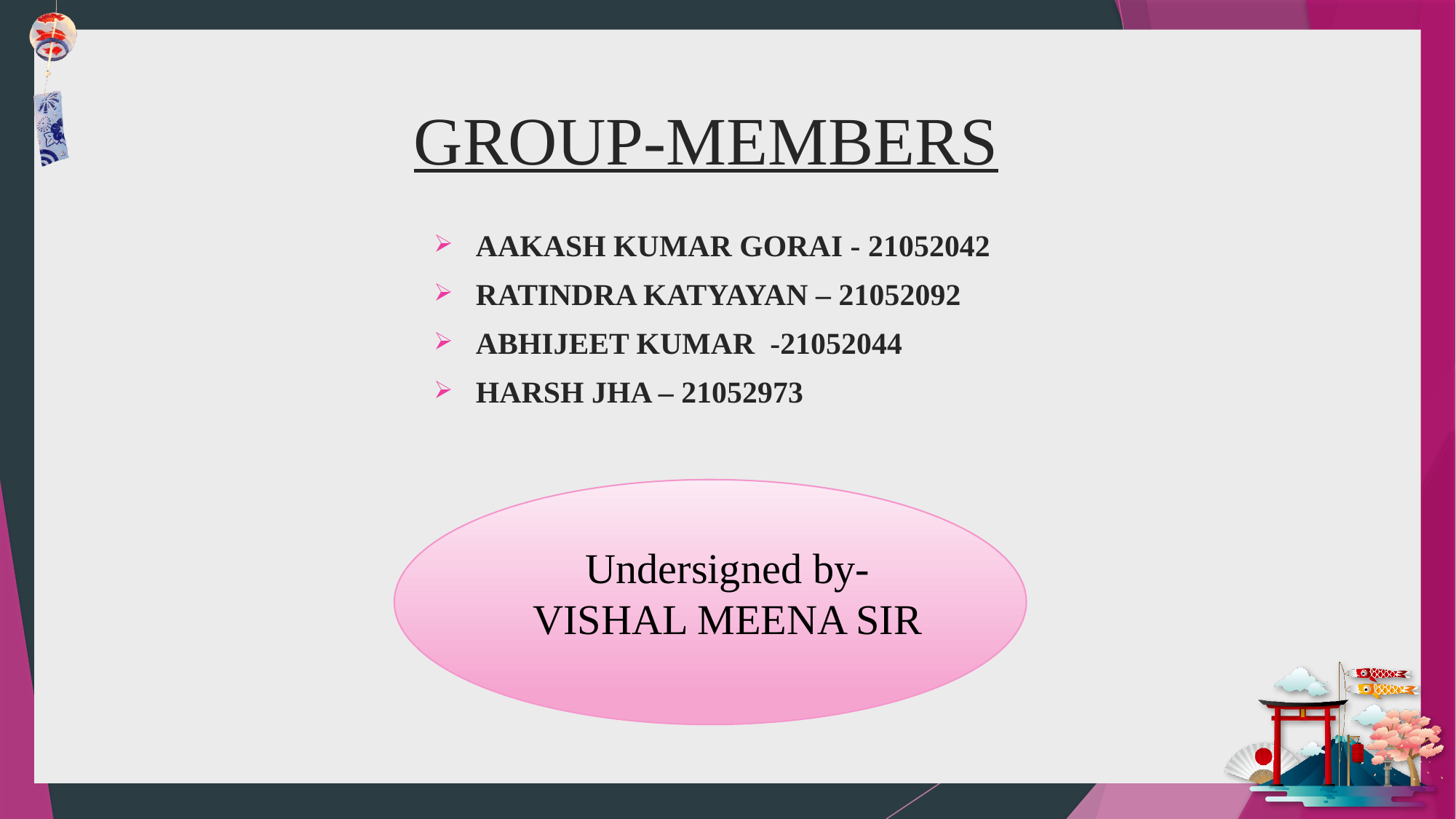

# GROUP-MEMBERS

AAKASH KUMAR GORAI - 21052042
RATINDRA KATYAYAN – 21052092
ABHIJEET KUMAR  -21052044
HARSH JHA – 21052973

Undersigned by-
VISHAL MEENA SIR